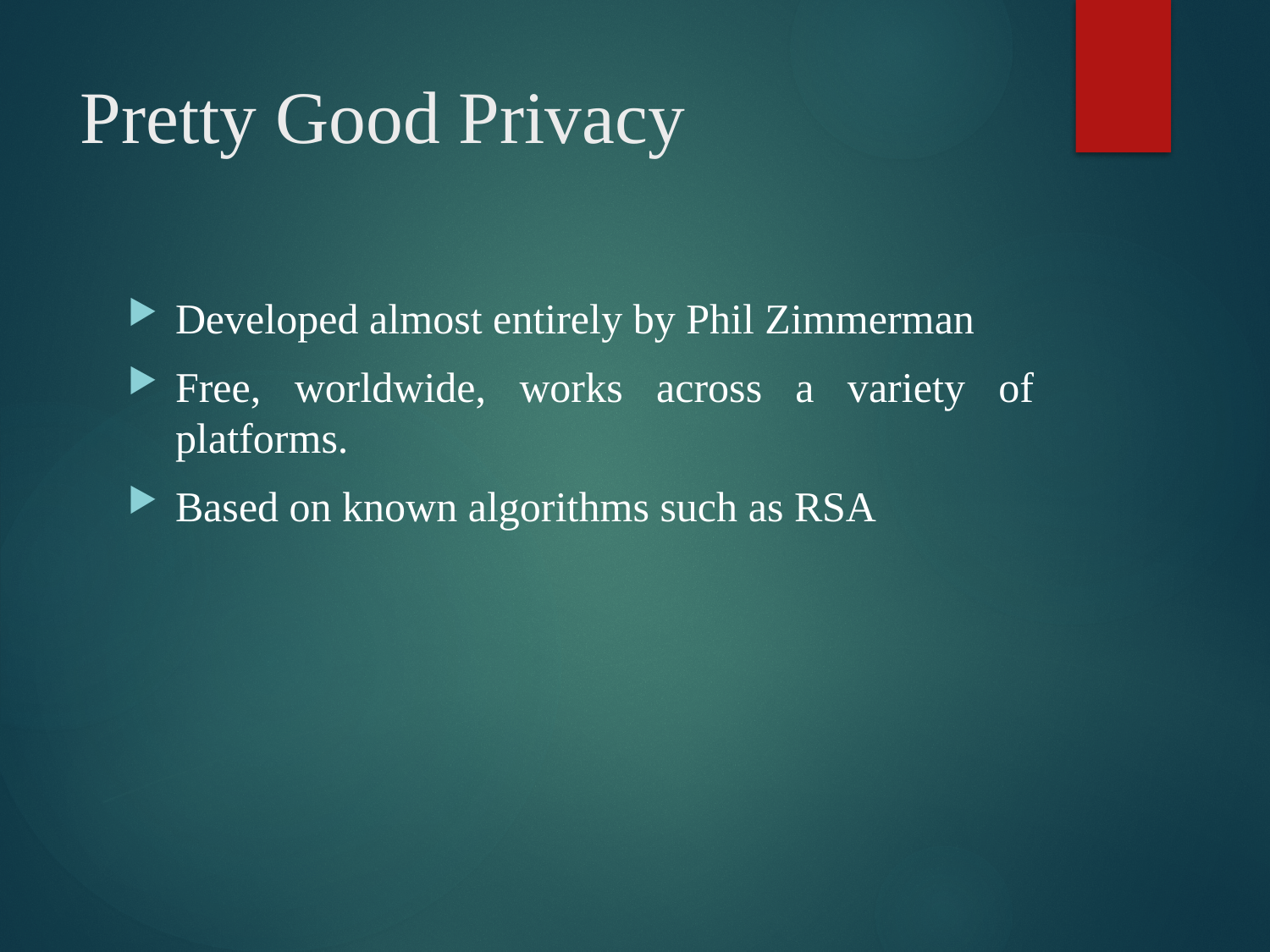

# Pretty Good Privacy
Developed almost entirely by Phil Zimmerman
Free, worldwide, works across a variety of platforms.
Based on known algorithms such as RSA